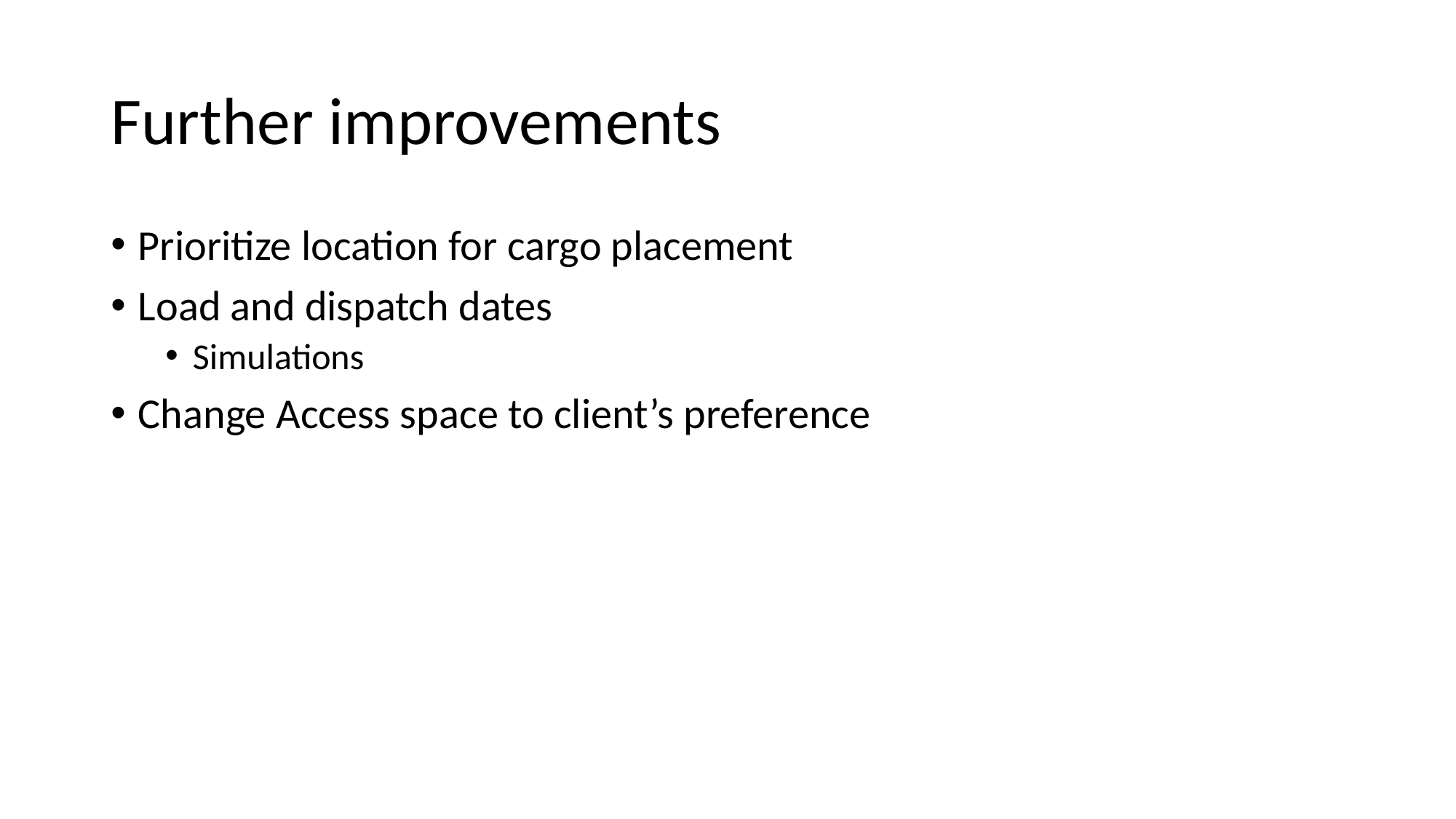

# Further improvements
Prioritize location for cargo placement
Load and dispatch dates
Simulations
Change Access space to client’s preference